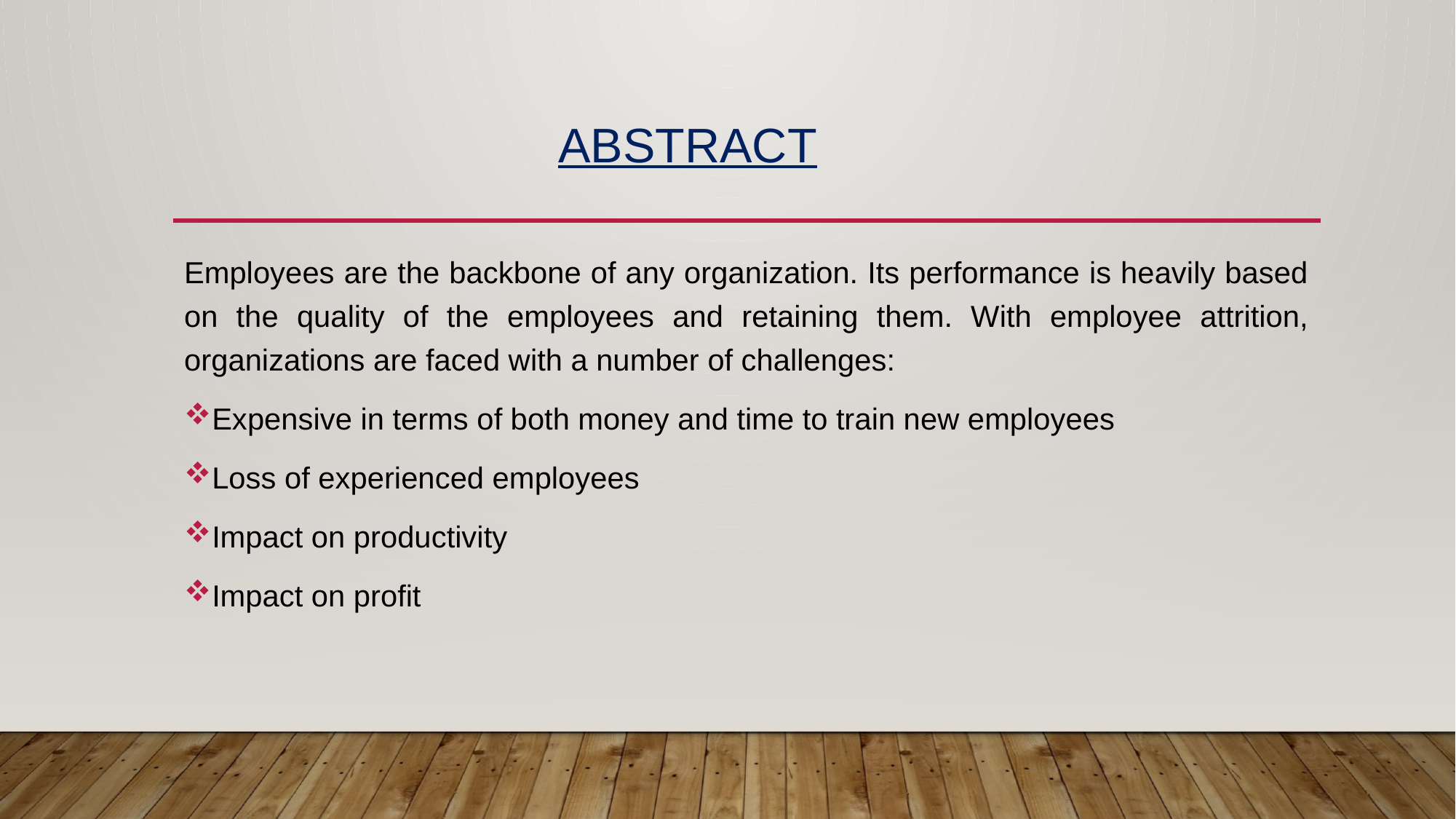

# ABSTRACT
Employees are the backbone of any organization. Its performance is heavily based on the quality of the employees and retaining them. With employee attrition, organizations are faced with a number of challenges:
Expensive in terms of both money and time to train new employees
Loss of experienced employees
Impact on productivity
Impact on profit